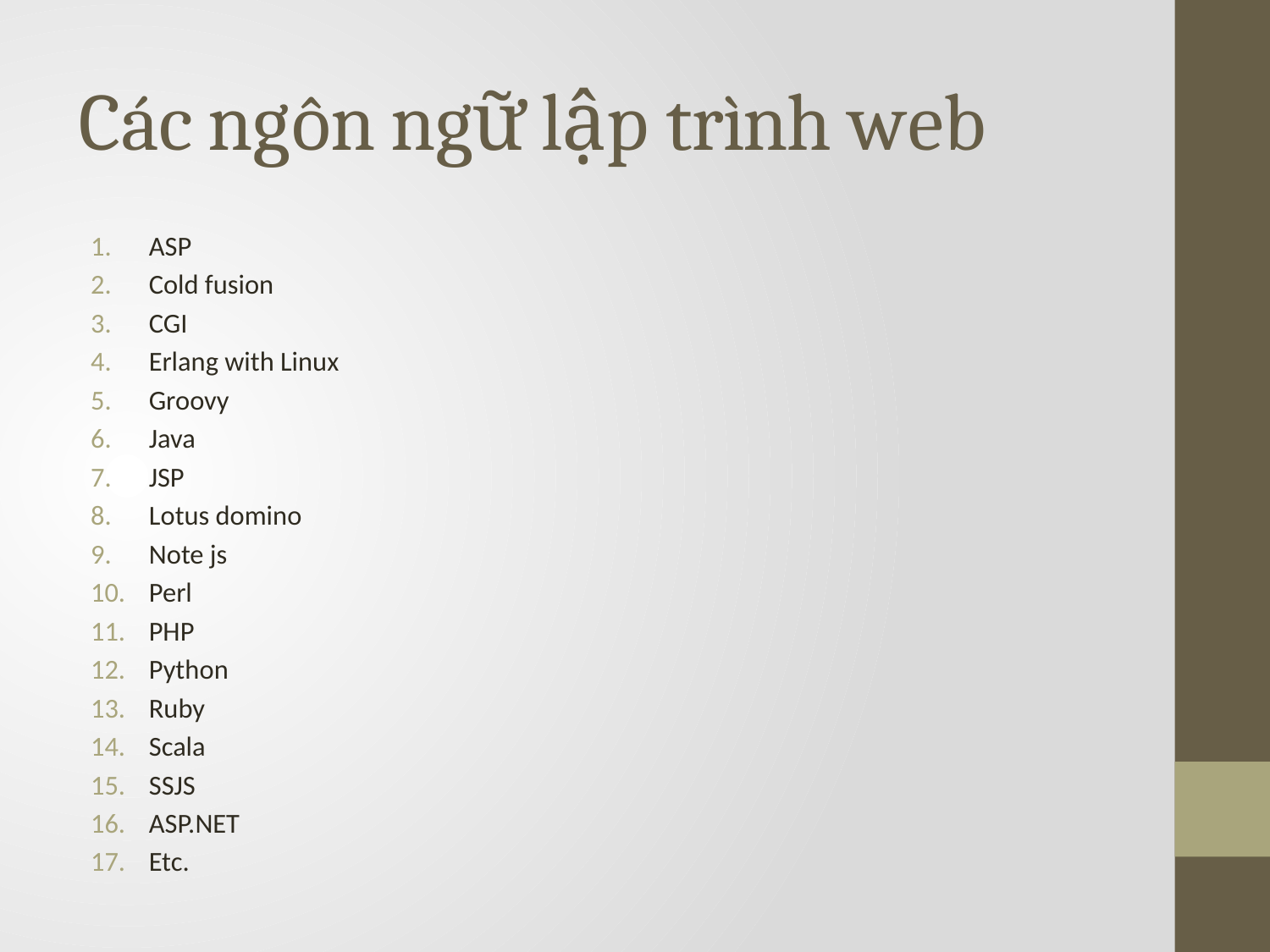

# Các ngôn ngữ lập trình web
ASP
Cold fusion
CGI
Erlang with Linux
Groovy
Java
JSP
Lotus domino
Note js
Perl
PHP
Python
Ruby
Scala
SSJS
ASP.NET
Etc.